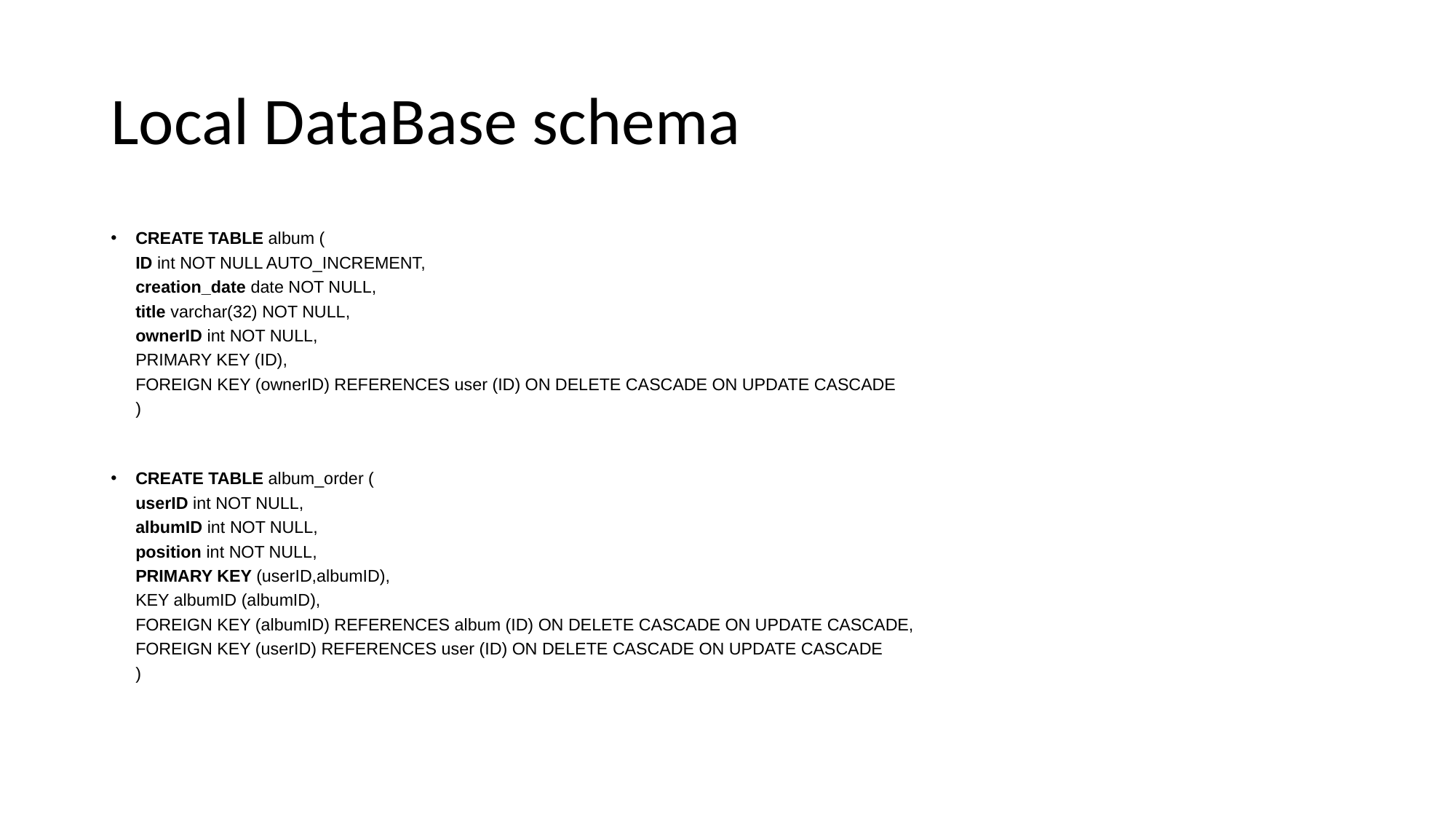

# Local DataBase schema
CREATE TABLE album (
ID int NOT NULL AUTO_INCREMENT,
creation_date date NOT NULL,
title varchar(32) NOT NULL,
ownerID int NOT NULL,
PRIMARY KEY (ID),
FOREIGN KEY (ownerID) REFERENCES user (ID) ON DELETE CASCADE ON UPDATE CASCADE
)

CREATE TABLE album_order (
userID int NOT NULL,
albumID int NOT NULL,
position int NOT NULL,
PRIMARY KEY (userID,albumID),
KEY albumID (albumID),
FOREIGN KEY (albumID) REFERENCES album (ID) ON DELETE CASCADE ON UPDATE CASCADE,
FOREIGN KEY (userID) REFERENCES user (ID) ON DELETE CASCADE ON UPDATE CASCADE
)